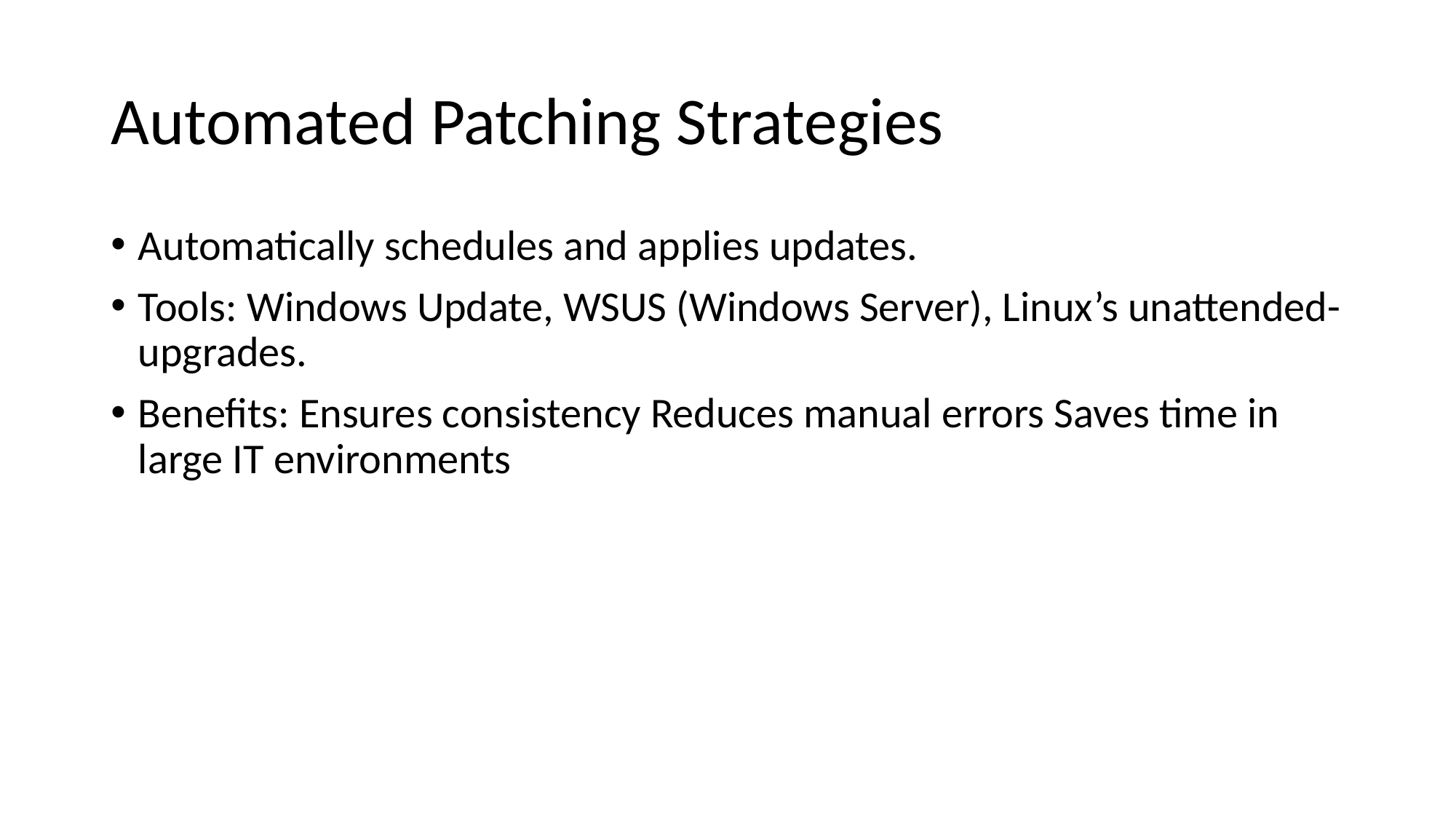

# Automated Patching Strategies
Automatically schedules and applies updates.
Tools: Windows Update, WSUS (Windows Server), Linux’s unattended-upgrades.
Benefits: Ensures consistency Reduces manual errors Saves time in large IT environments